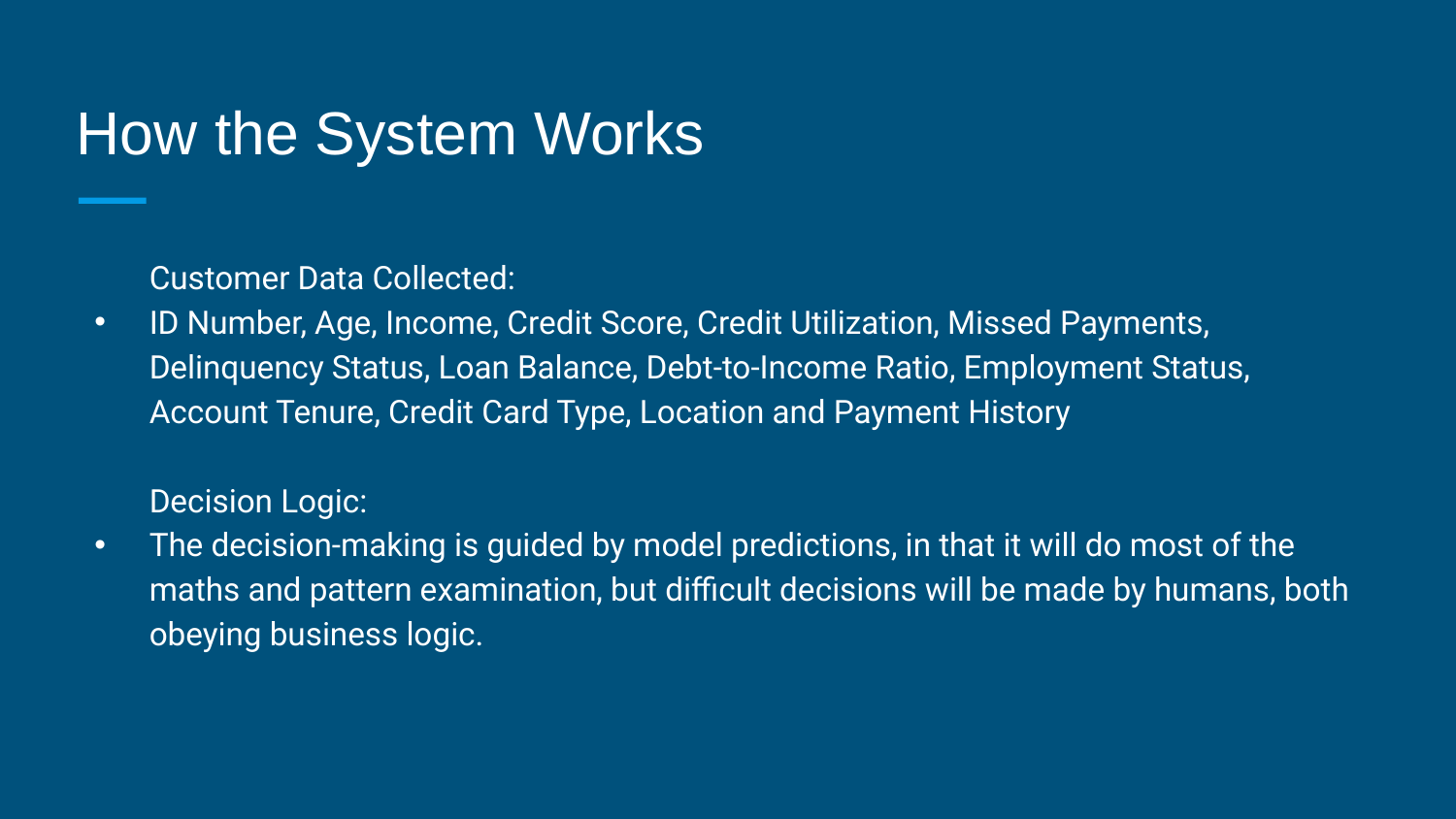

# How the System Works
Customer Data Collected:
ID Number, Age, Income, Credit Score, Credit Utilization, Missed Payments, Delinquency Status, Loan Balance, Debt-to-Income Ratio, Employment Status, Account Tenure, Credit Card Type, Location and Payment History

Decision Logic:
The decision-making is guided by model predictions, in that it will do most of the maths and pattern examination, but difficult decisions will be made by humans, both obeying business logic.